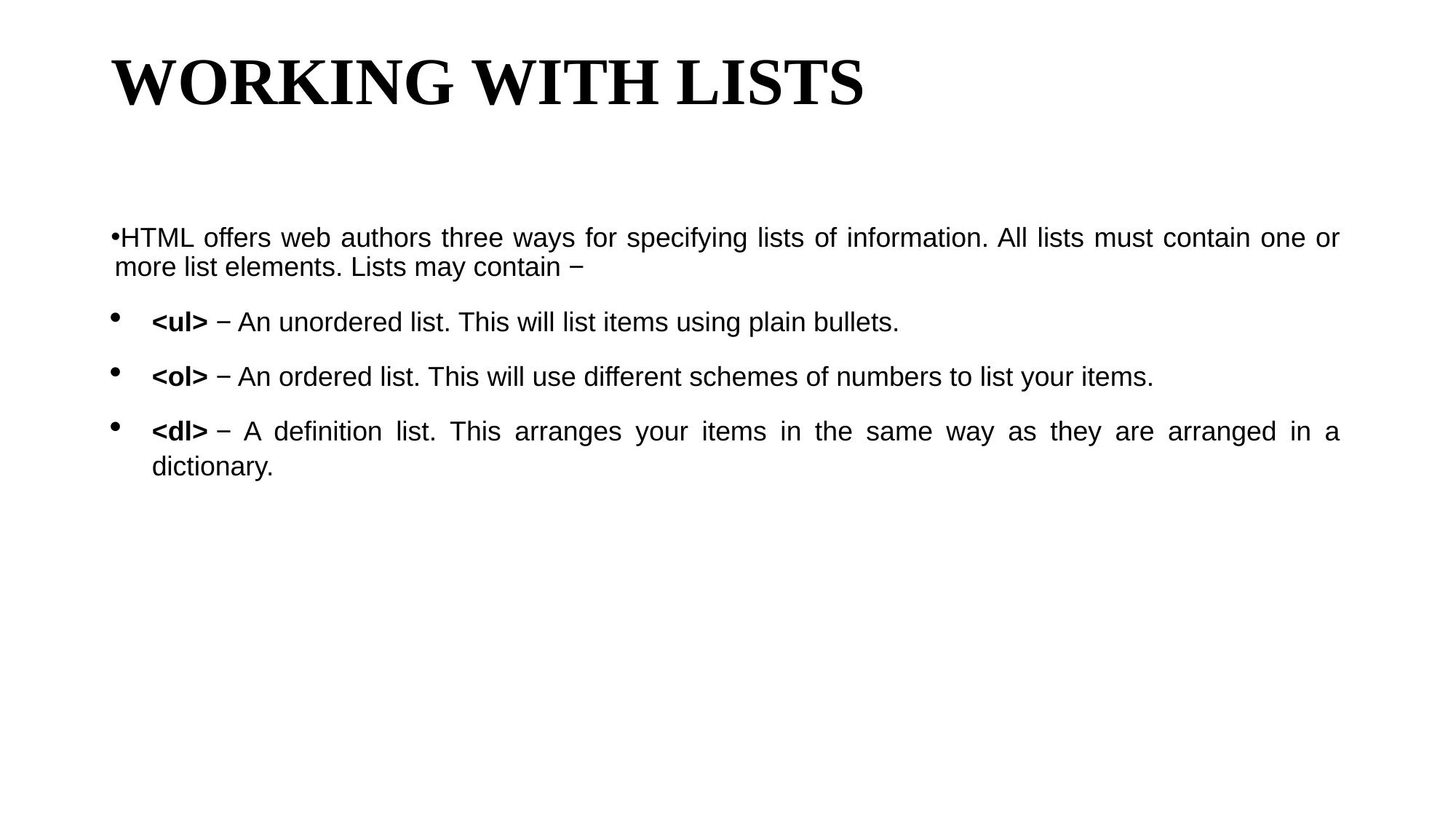

# WORKING WITH LISTS
HTML offers web authors three ways for specifying lists of information. All lists must contain one or more list elements. Lists may contain −
<ul> − An unordered list. This will list items using plain bullets.
<ol> − An ordered list. This will use different schemes of numbers to list your items.
<dl> − A definition list. This arranges your items in the same way as they are arranged in a dictionary.